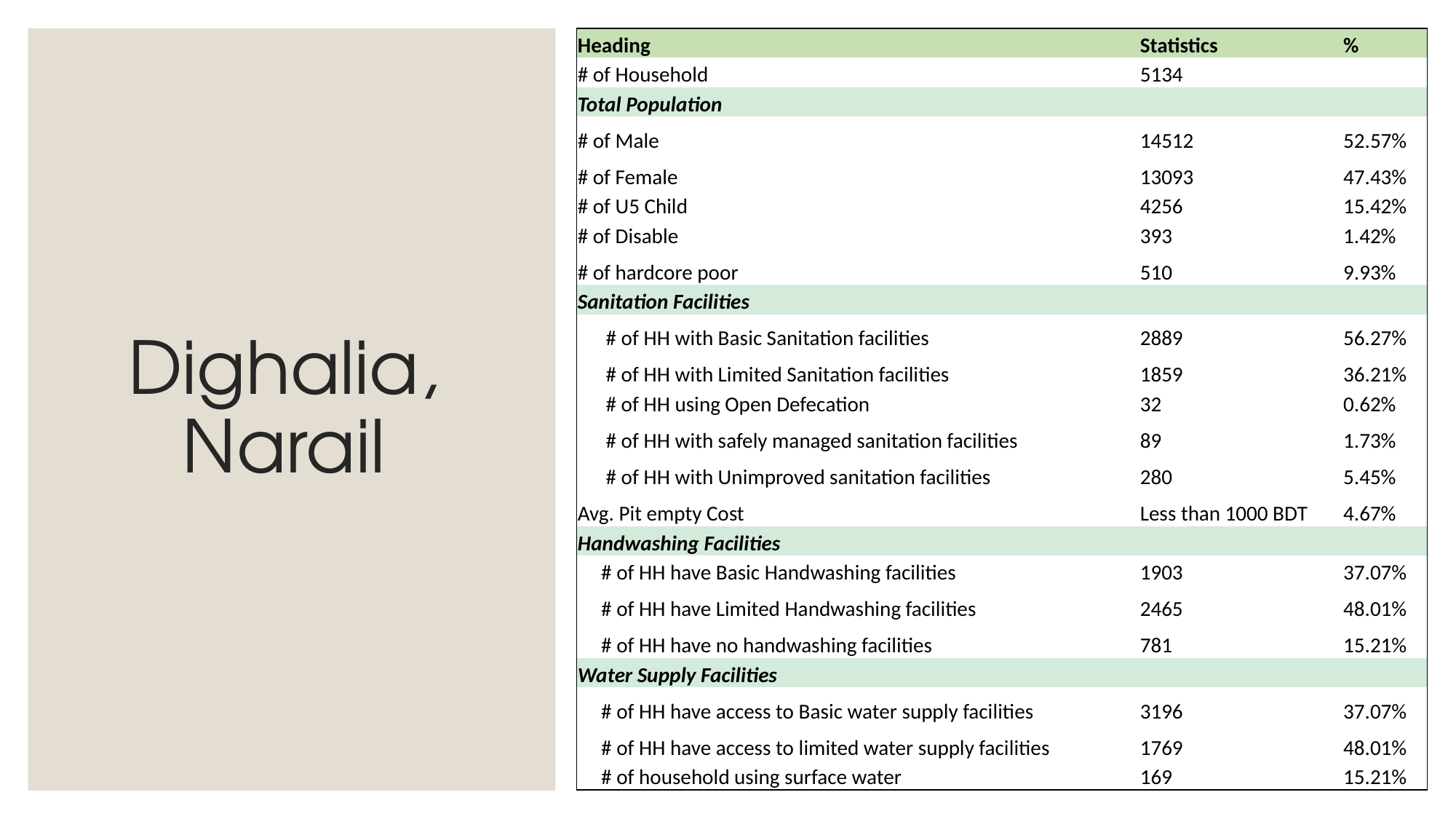

| Heading | Statistics | % |
| --- | --- | --- |
| # of Household | 5134 |  |
| Total Population |  |  |
| # of Male | 14512 | 52.57% |
| # of Female | 13093 | 47.43% |
| # of U5 Child | 4256 | 15.42% |
| # of Disable | 393 | 1.42% |
| # of hardcore poor | 510 | 9.93% |
| Sanitation Facilities |  |  |
| # of HH with Basic Sanitation facilities | 2889 | 56.27% |
| # of HH with Limited Sanitation facilities | 1859 | 36.21% |
| # of HH using Open Defecation | 32 | 0.62% |
| # of HH with safely managed sanitation facilities | 89 | 1.73% |
| # of HH with Unimproved sanitation facilities | 280 | 5.45% |
| Avg. Pit empty Cost | Less than 1000 BDT | 4.67% |
| Handwashing Facilities |  |  |
| # of HH have Basic Handwashing facilities | 1903 | 37.07% |
| # of HH have Limited Handwashing facilities | 2465 | 48.01% |
| # of HH have no handwashing facilities | 781 | 15.21% |
| Water Supply Facilities |  |  |
| # of HH have access to Basic water supply facilities | 3196 | 37.07% |
| # of HH have access to limited water supply facilities | 1769 | 48.01% |
| # of household using surface water | 169 | 15.21% |
# Dighalia, Narail